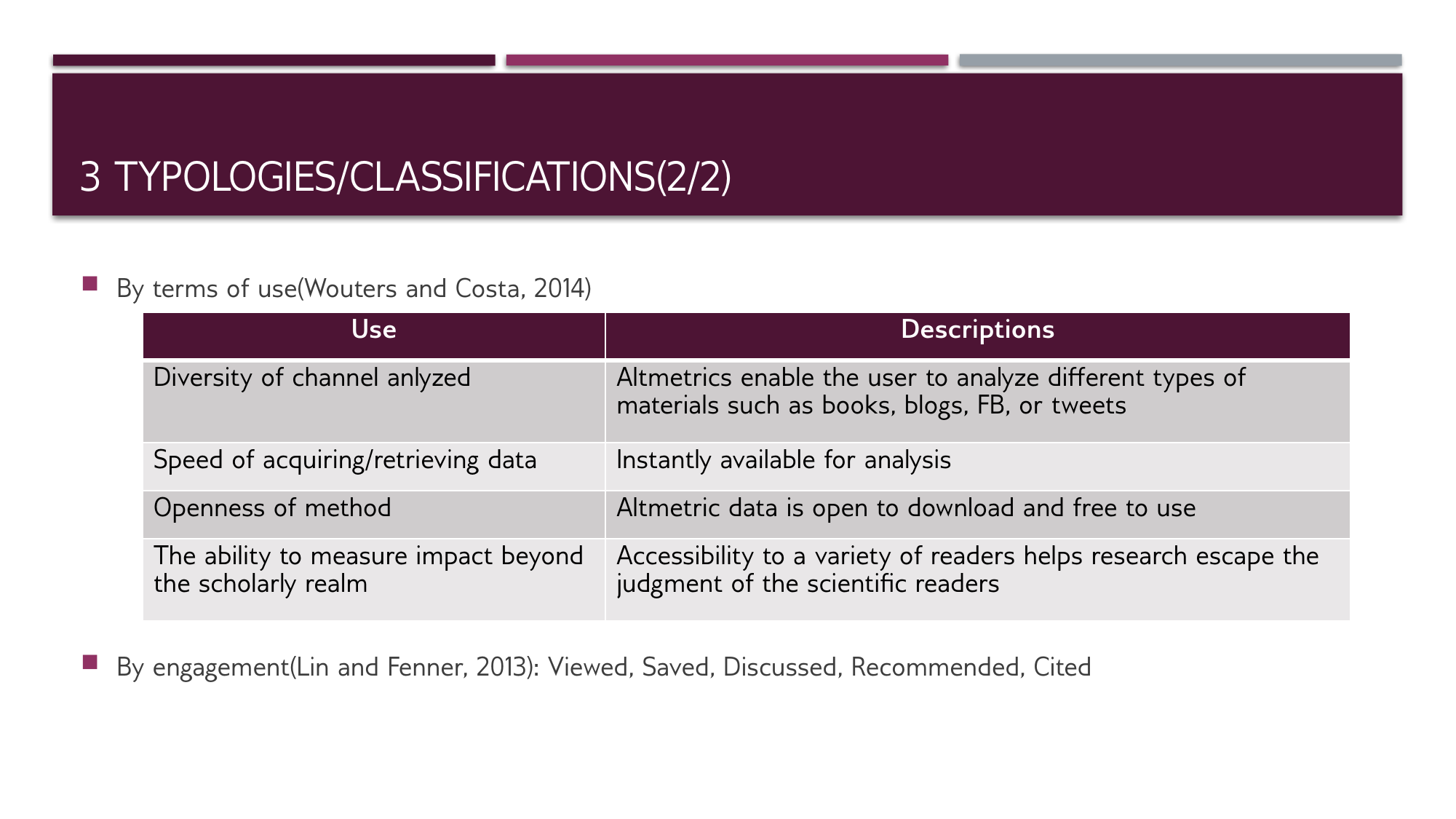

# 3 TYPOLOGIES/CLASSIFICATIONS(2/2)
By terms of use(Wouters and Costa, 2014)

By engagement(Lin and Fenner, 2013): Viewed, Saved, Discussed, Recommended, Cited

| Use | Descriptions |
| --- | --- |
| Diversity of channel anlyzed | Altmetrics enable the user to analyze different types of materials such as books, blogs, FB, or tweets |
| Speed of acquiring/retrieving data | Instantly available for analysis |
| Openness of method | Altmetric data is open to download and free to use |
| The ability to measure impact beyond the scholarly realm | Accessibility to a variety of readers helps research escape the judgment of the scientific readers |